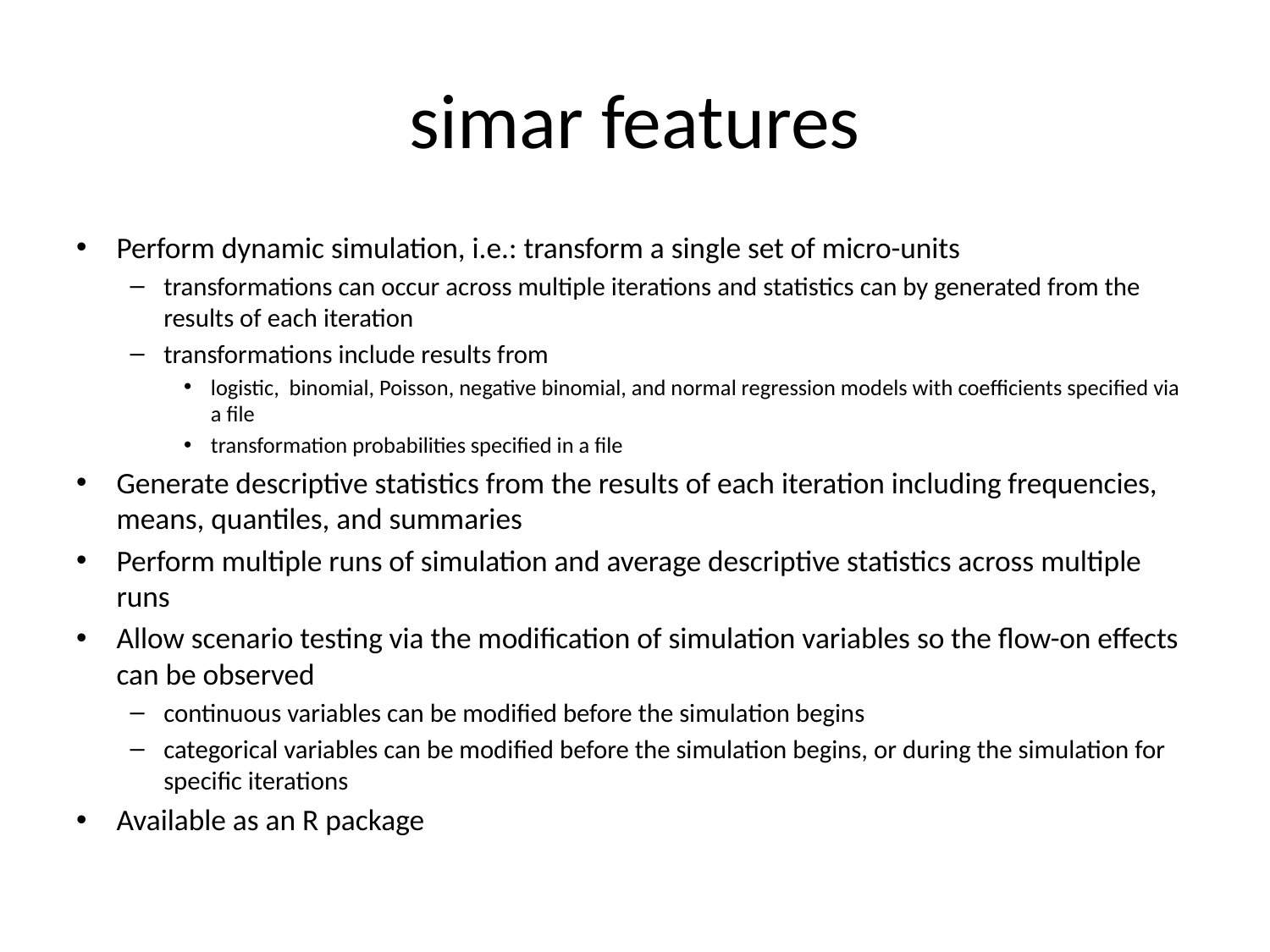

# simar features
Perform dynamic simulation, i.e.: transform a single set of micro-units
transformations can occur across multiple iterations and statistics can by generated from the results of each iteration
transformations include results from
logistic,  binomial, Poisson, negative binomial, and normal regression models with coefficients specified via a file
transformation probabilities specified in a file
Generate descriptive statistics from the results of each iteration including frequencies, means, quantiles, and summaries
Perform multiple runs of simulation and average descriptive statistics across multiple runs
Allow scenario testing via the modification of simulation variables so the flow-on effects can be observed
continuous variables can be modified before the simulation begins
categorical variables can be modified before the simulation begins, or during the simulation for specific iterations
Available as an R package